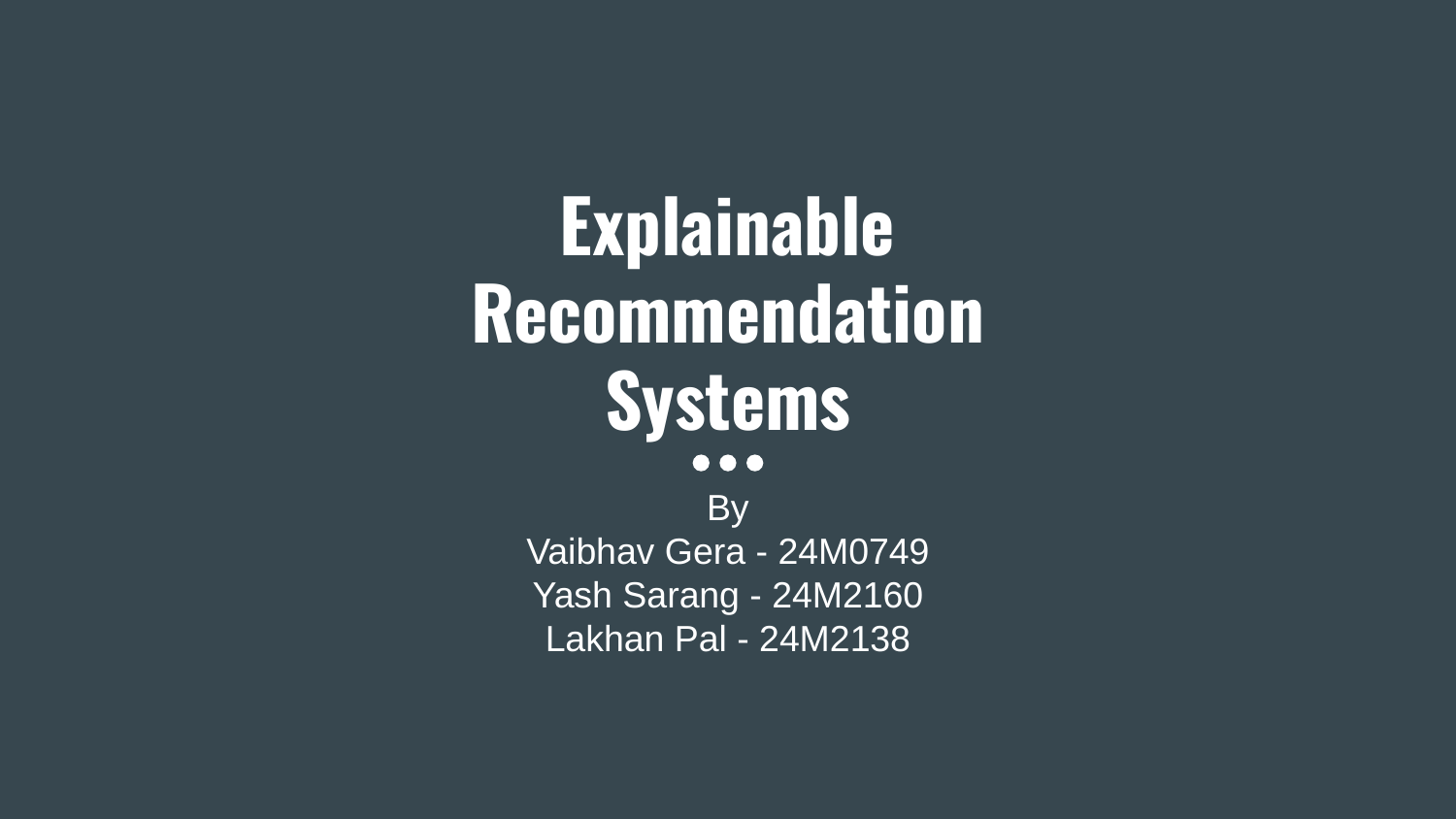

# Explainable
Recommendation
Systems
By
Vaibhav Gera - 24M0749
Yash Sarang - 24M2160
Lakhan Pal - 24M2138